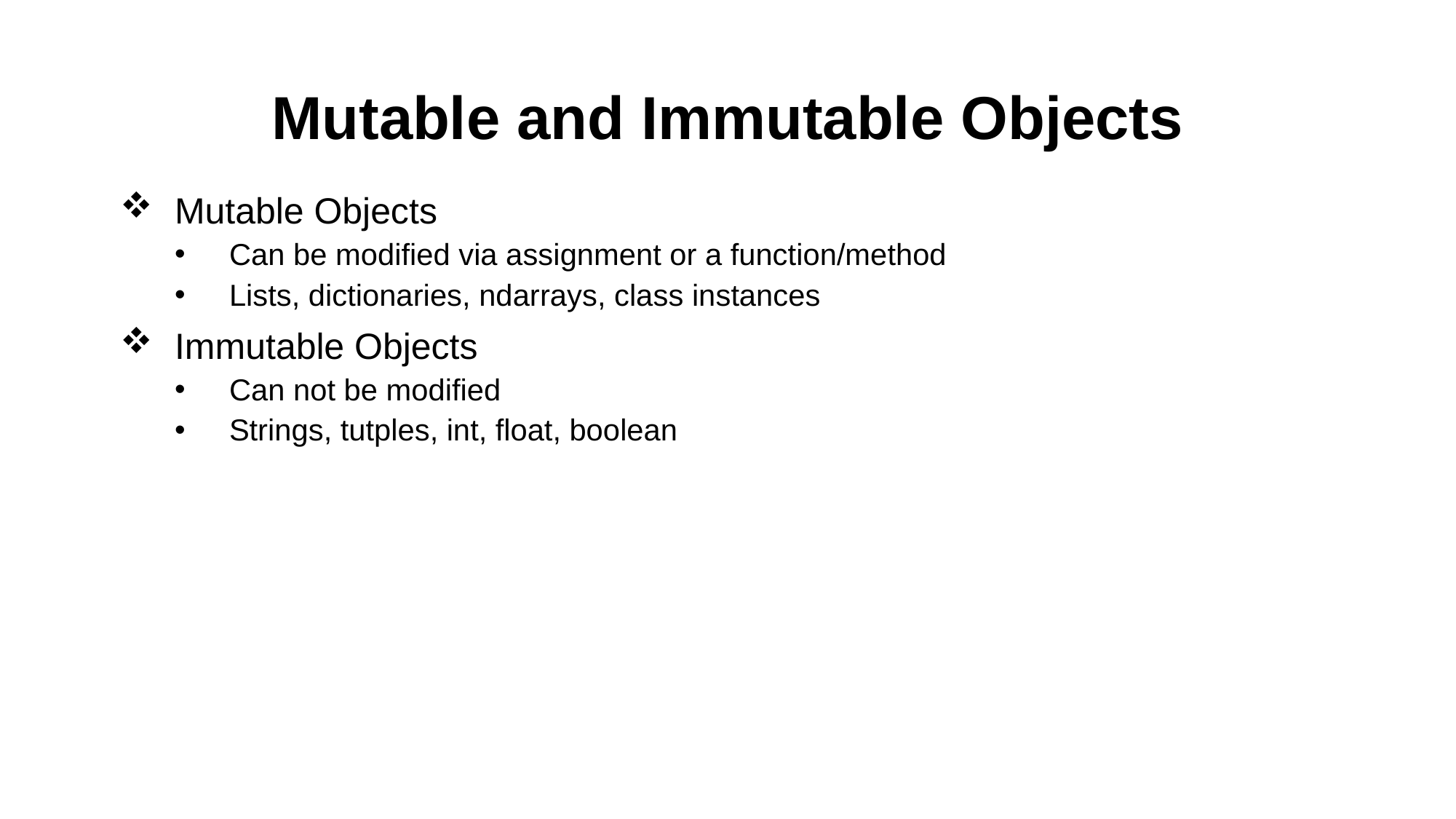

# Mutable and Immutable Objects
Mutable Objects
Can be modified via assignment or a function/method
Lists, dictionaries, ndarrays, class instances
Immutable Objects
Can not be modified
Strings, tutples, int, float, boolean